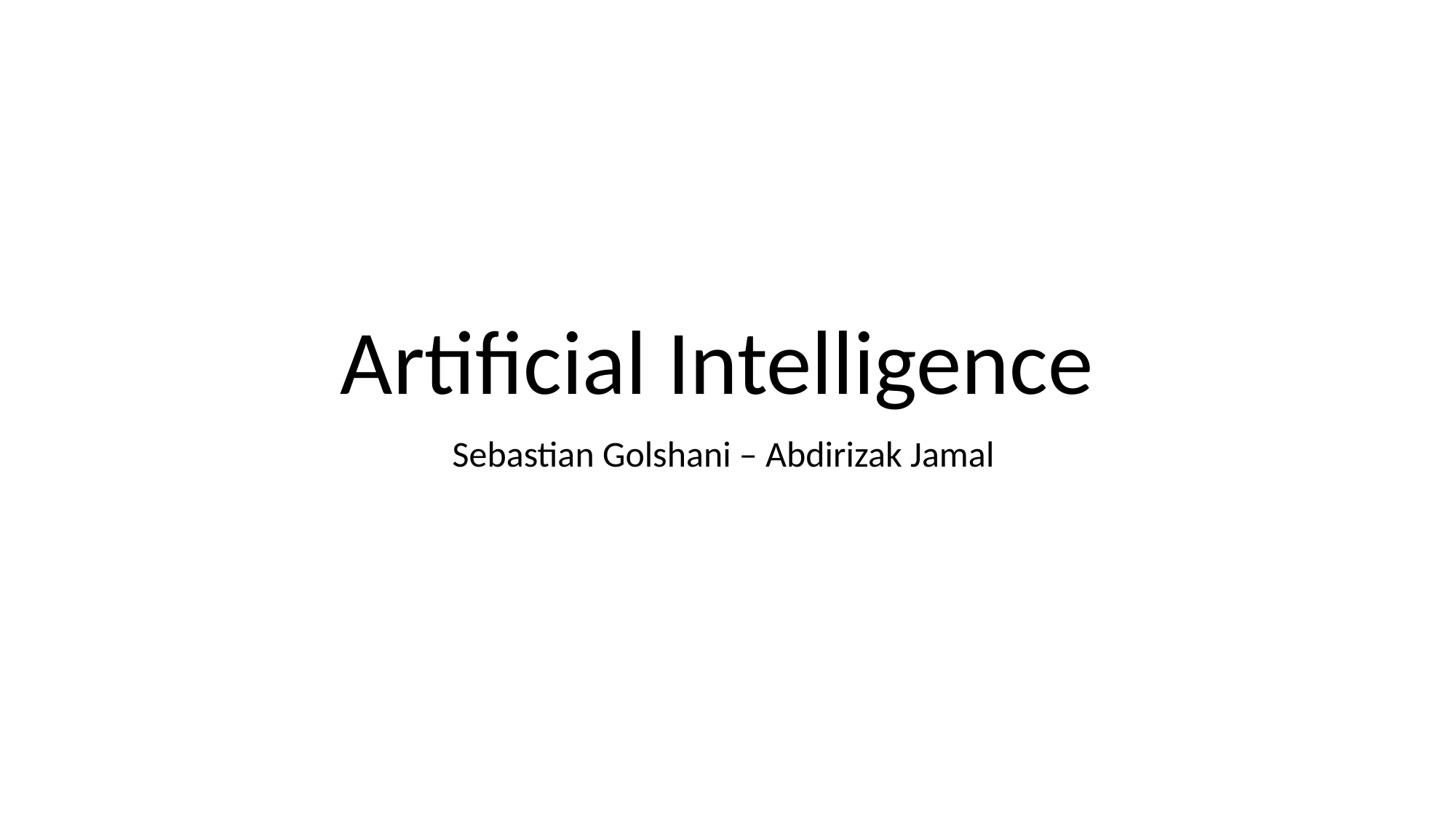

Artificial Intelligence
Sebastian Golshani – Abdirizak Jamal